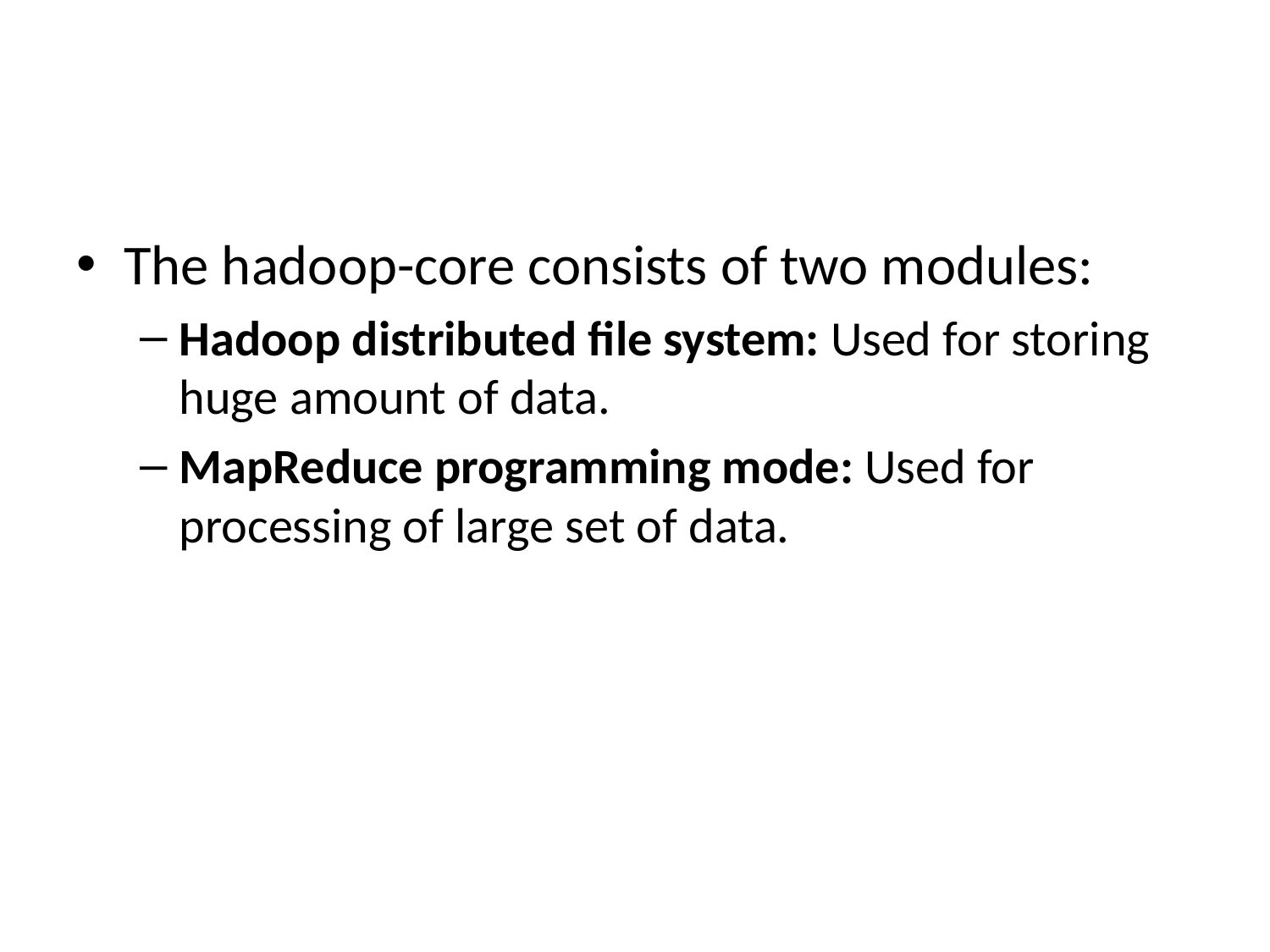

#
The hadoop-core consists of two modules:
Hadoop distributed file system: Used for storing huge amount of data.
MapReduce programming mode: Used for processing of large set of data.